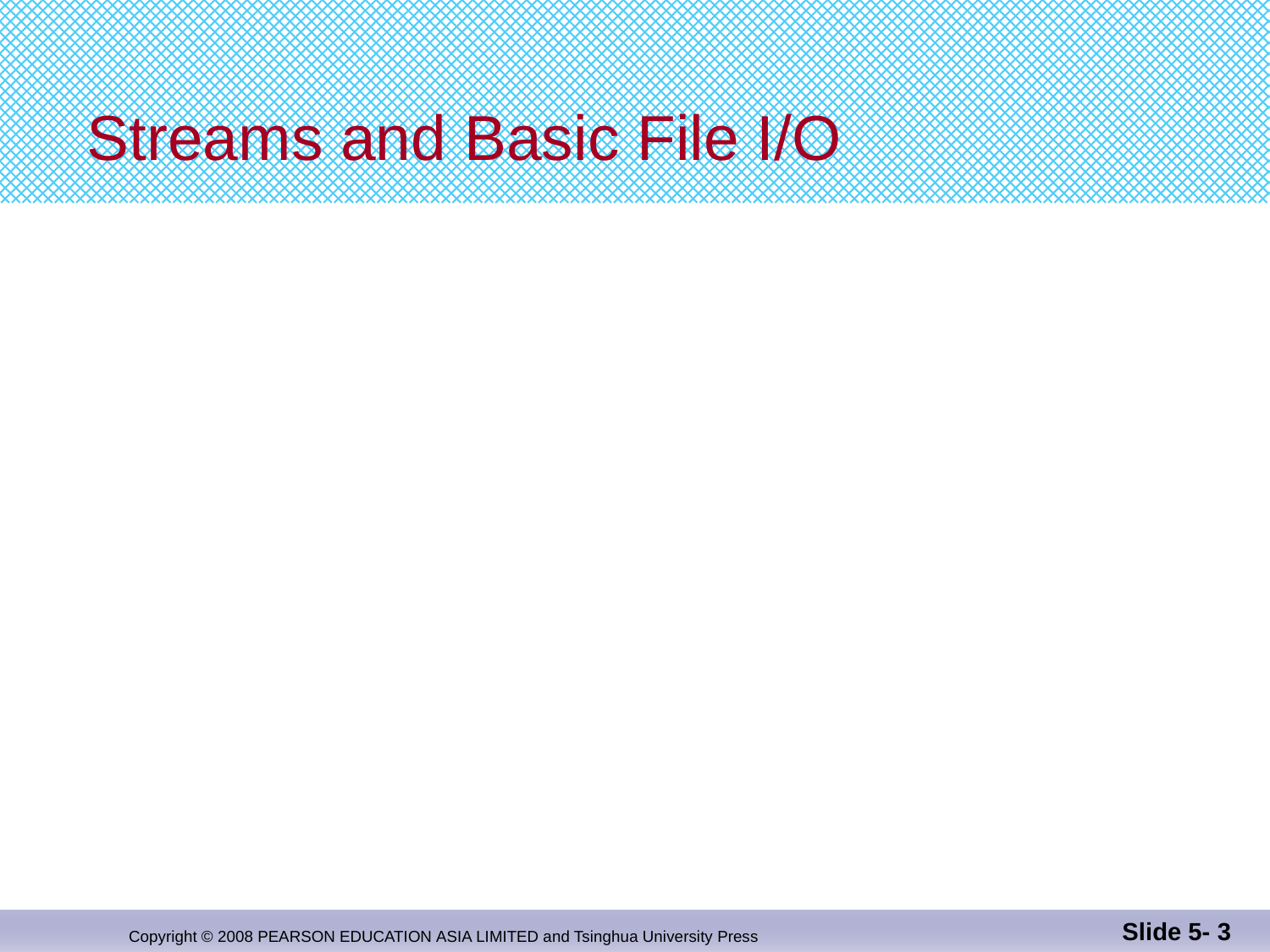

# Streams and Basic File I/O
Slide 5- 3